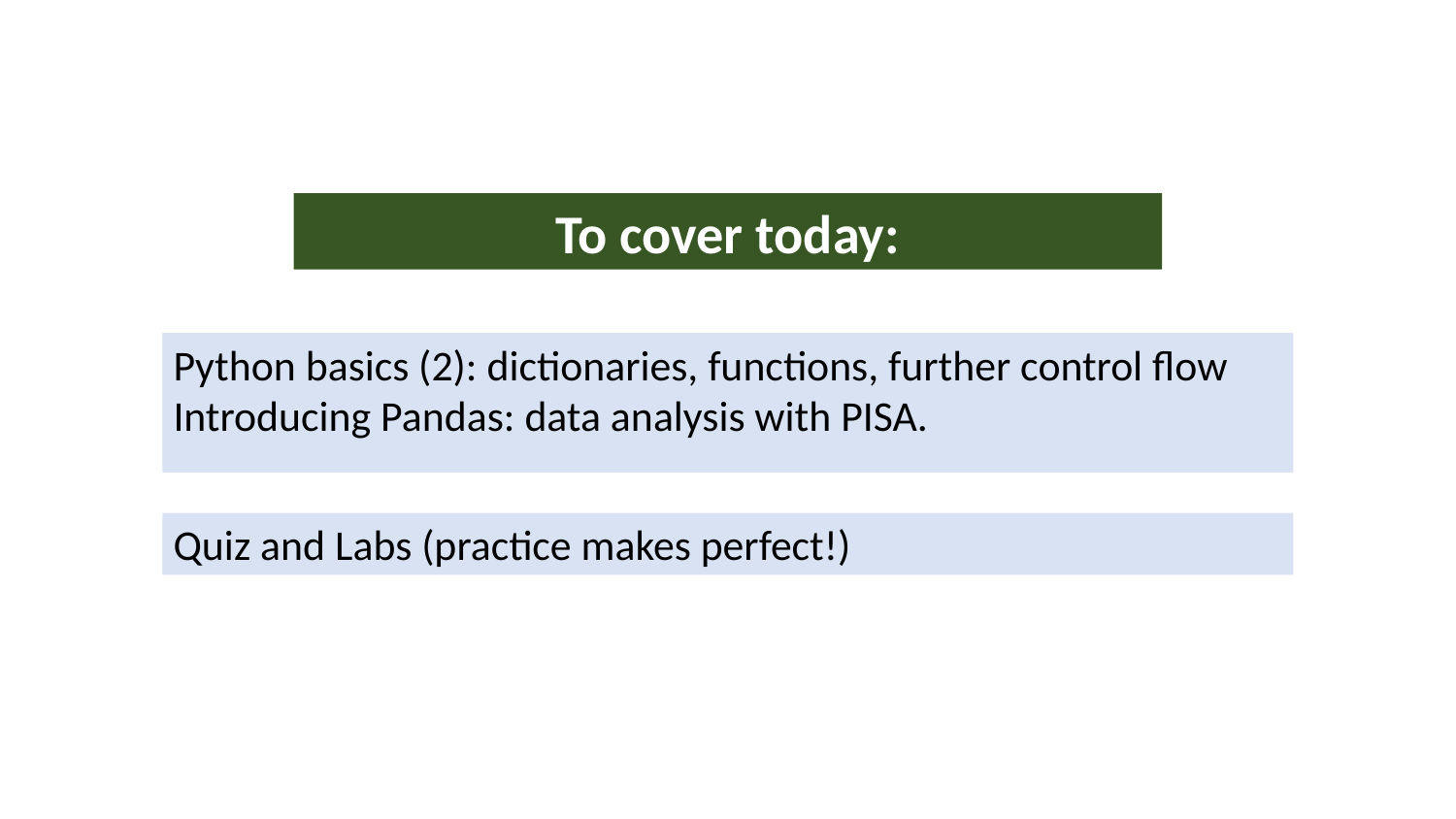

To cover today:
Python basics (2): dictionaries, functions, further control flow
Introducing Pandas: data analysis with PISA.

Quiz and Labs (practice makes perfect!)